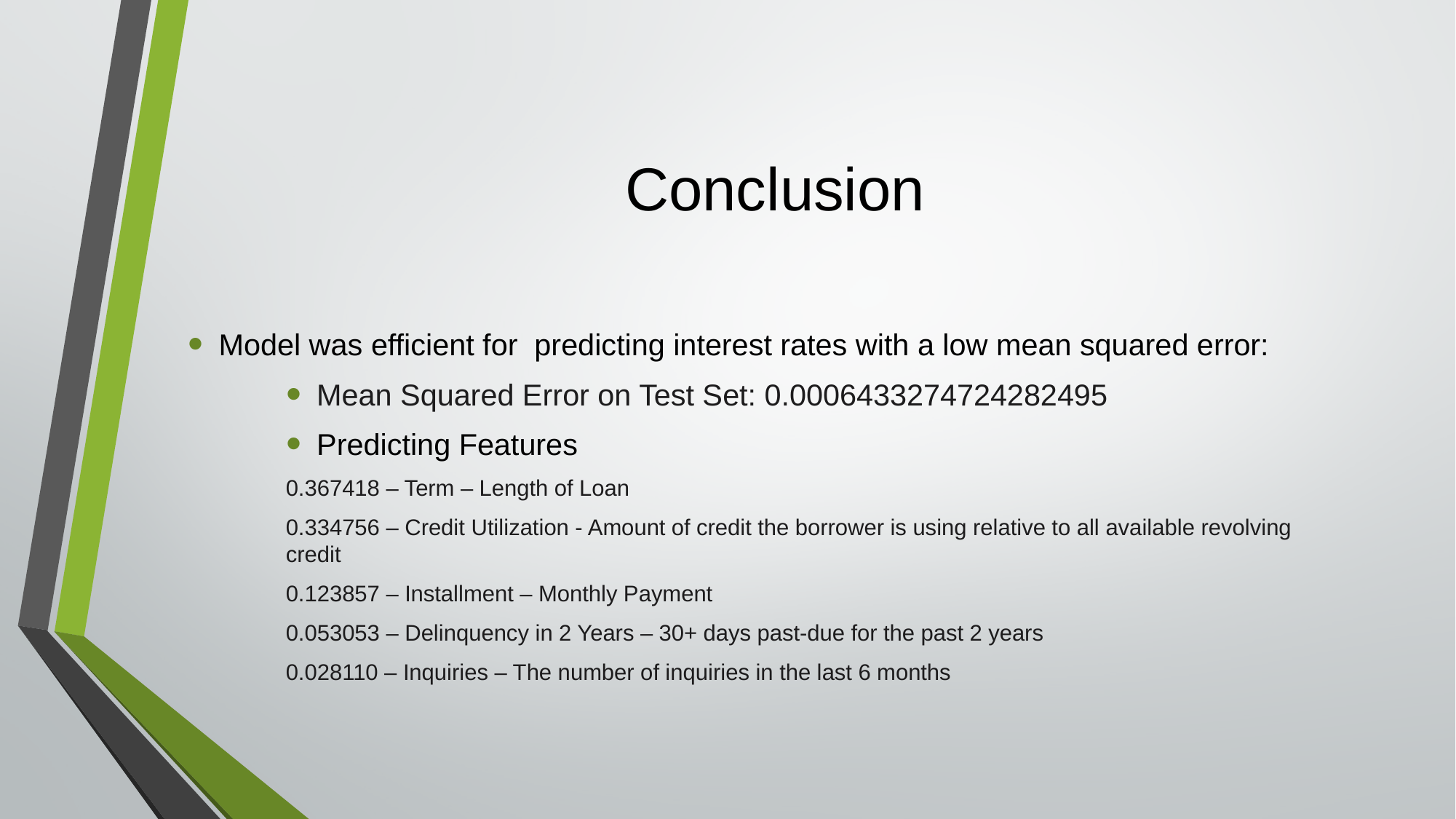

# Conclusion
Model was efficient for  predicting interest rates with a low mean squared error:
Mean Squared Error on Test Set: 0.0006433274724282495
Predicting Features
0.367418 – Term – Length of Loan
0.334756 – Credit Utilization - Amount of credit the borrower is using relative to all available revolving 		credit
0.123857 – Installment – Monthly Payment
0.053053 – Delinquency in 2 Years – 30+ days past-due for the past 2 years
0.028110 – Inquiries – The number of inquiries in the last 6 months